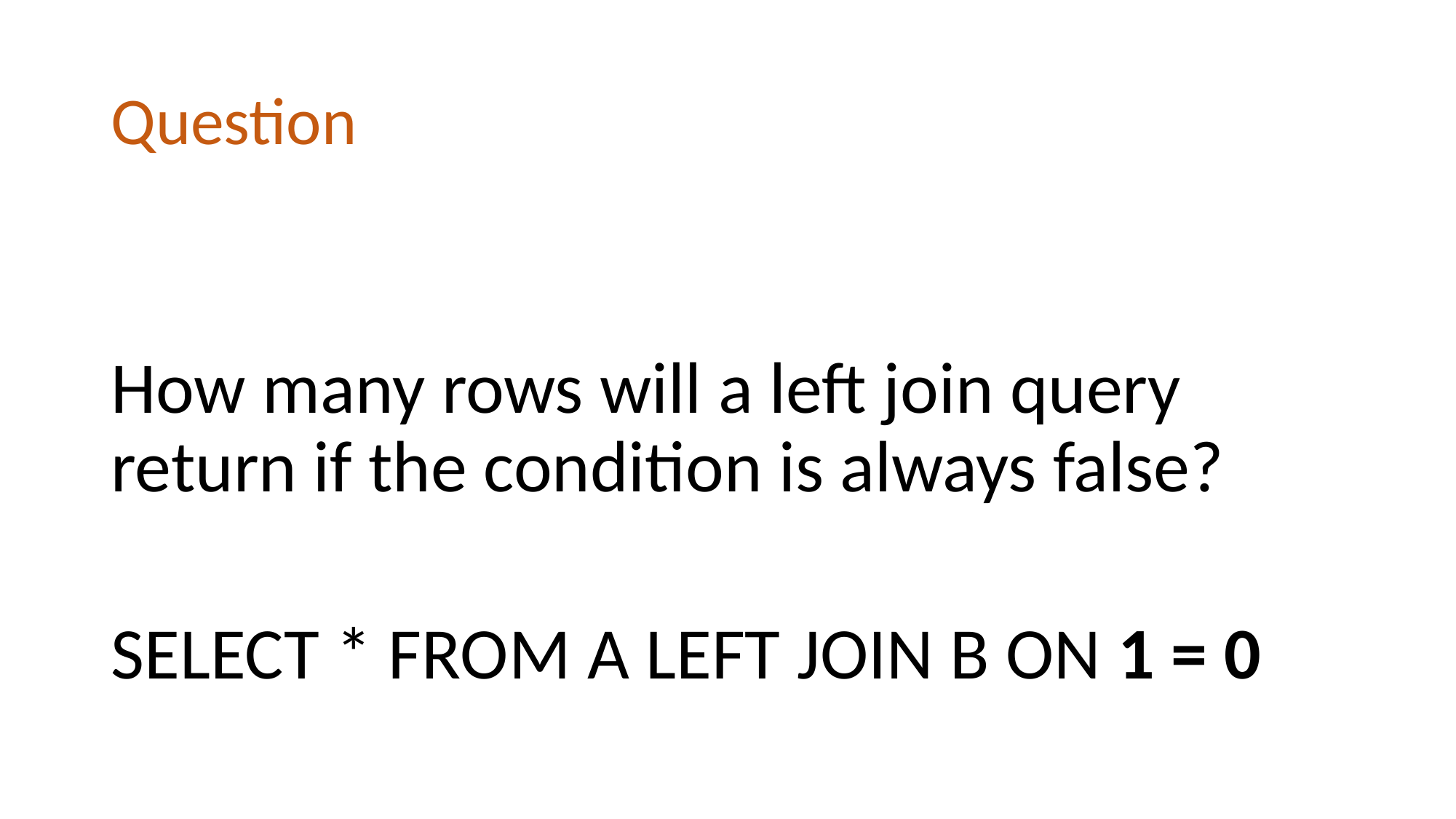

# Question

How many rows will a left join query return if the condition is always false?

SELECT * FROM A LEFT JOIN B ON 1 = 0